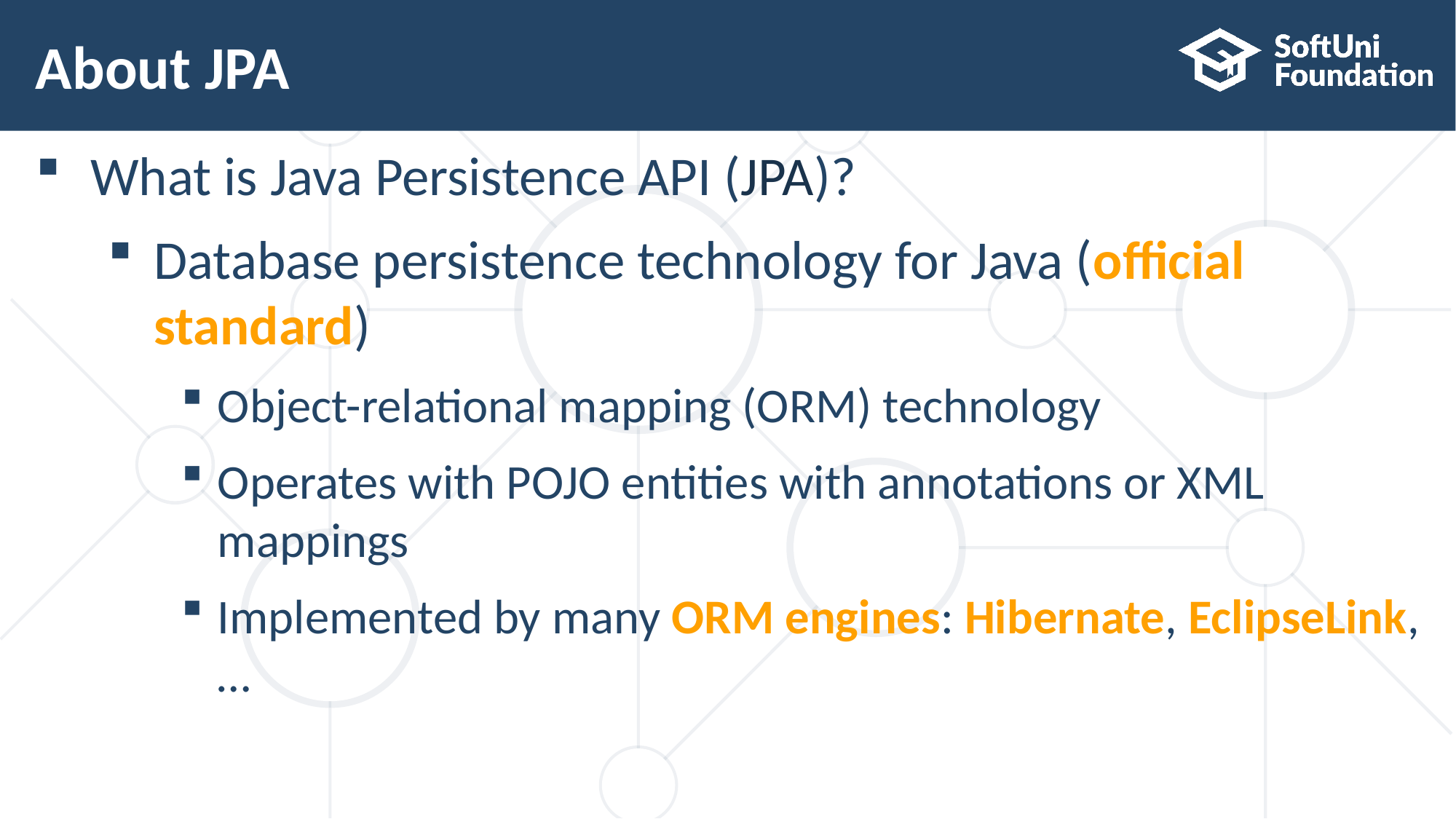

# About JPA
What is Java Persistence API (JPA)?
Database persistence technology for Java (official
standard)
Object-relational mapping (ORM) technology
Operates with POJO entities with annotations or XML mappings
Implemented by many ORM engines: Hibernate, EclipseLink, …